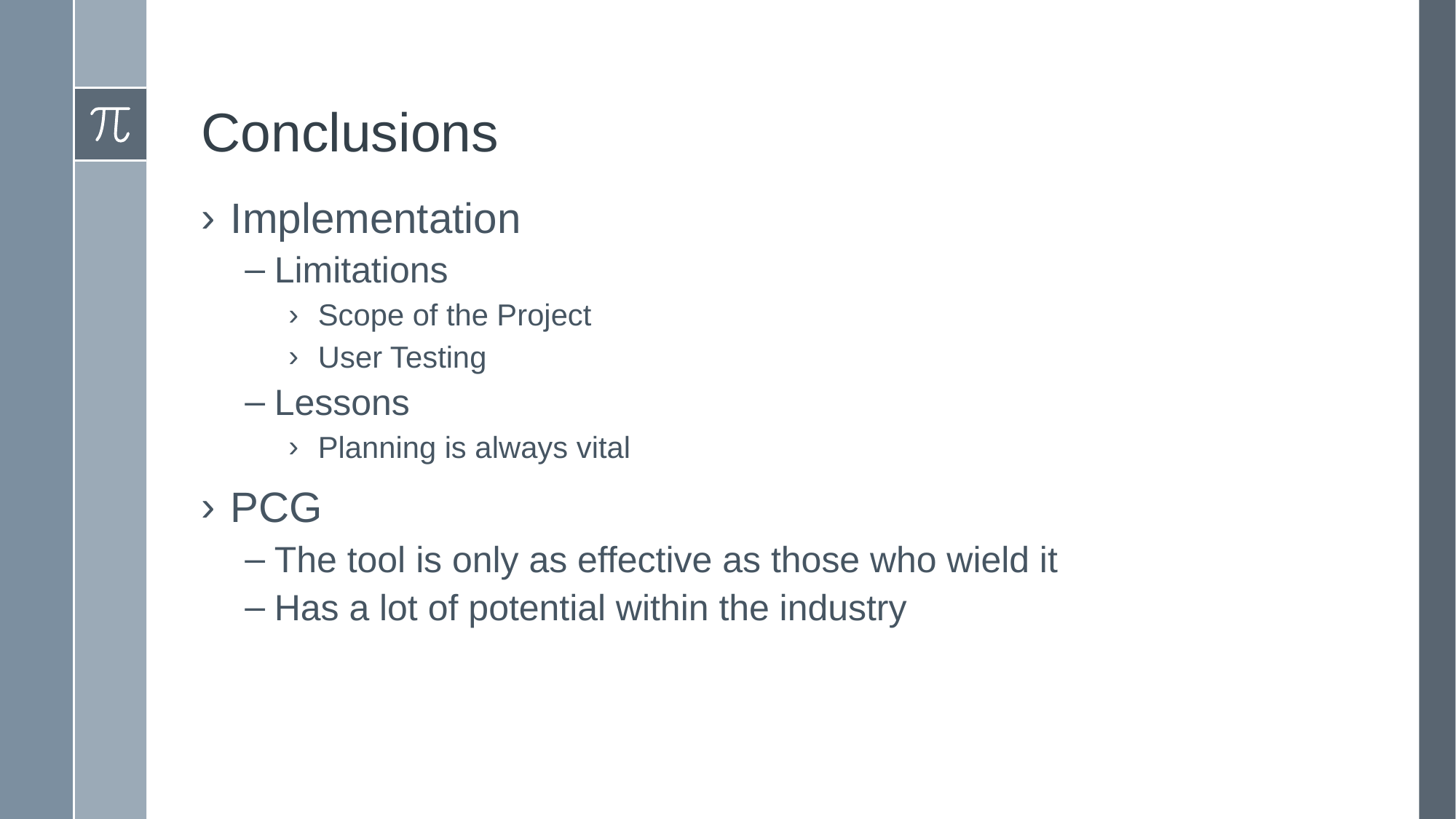

# Conclusions
Implementation
Limitations
Scope of the Project
User Testing
Lessons
Planning is always vital
PCG
The tool is only as effective as those who wield it
Has a lot of potential within the industry